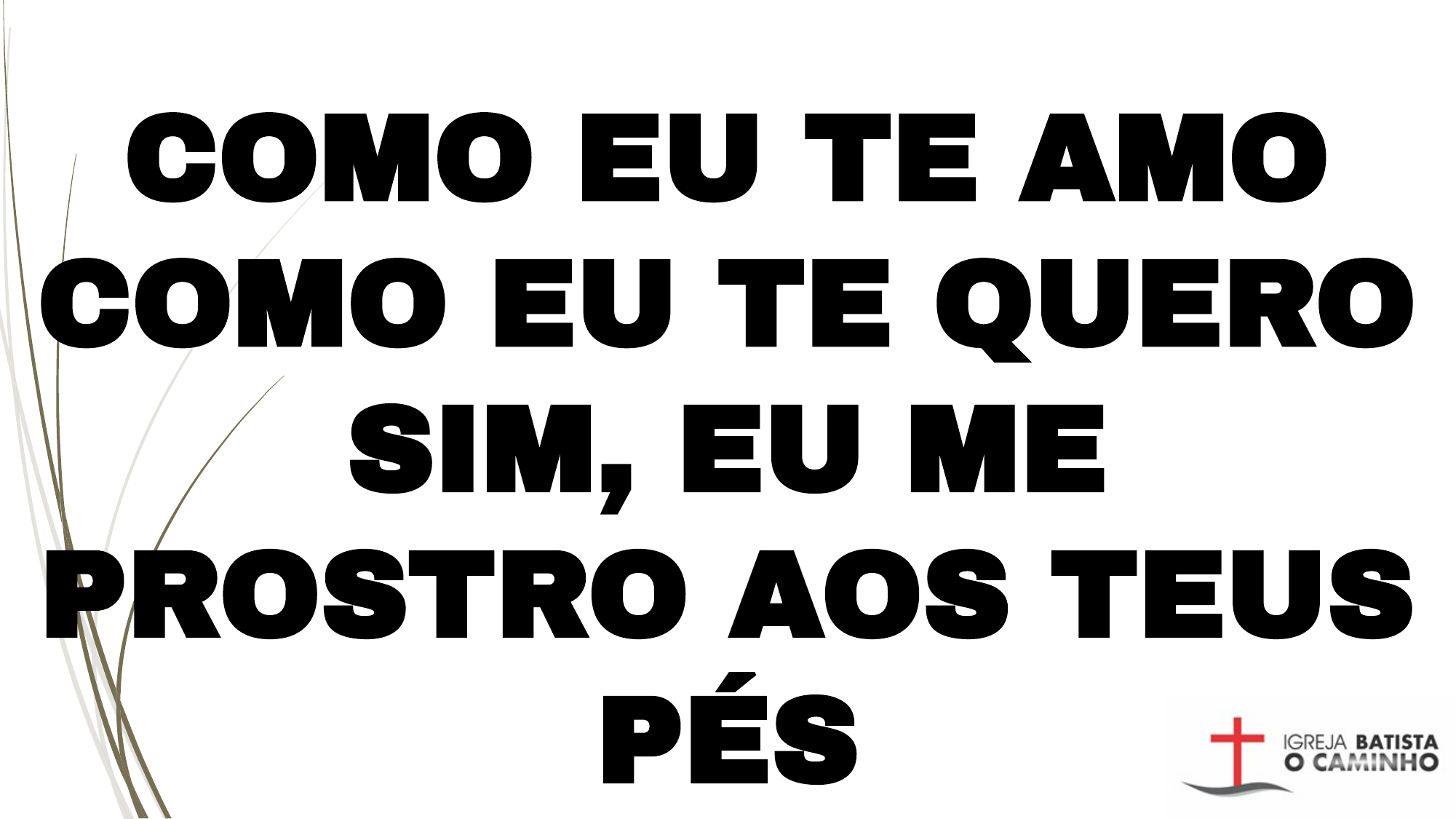

# COMO EU TE AMO COMO EU TE QUERO SIM, EU ME PROSTRO AOS TEUS PÉS